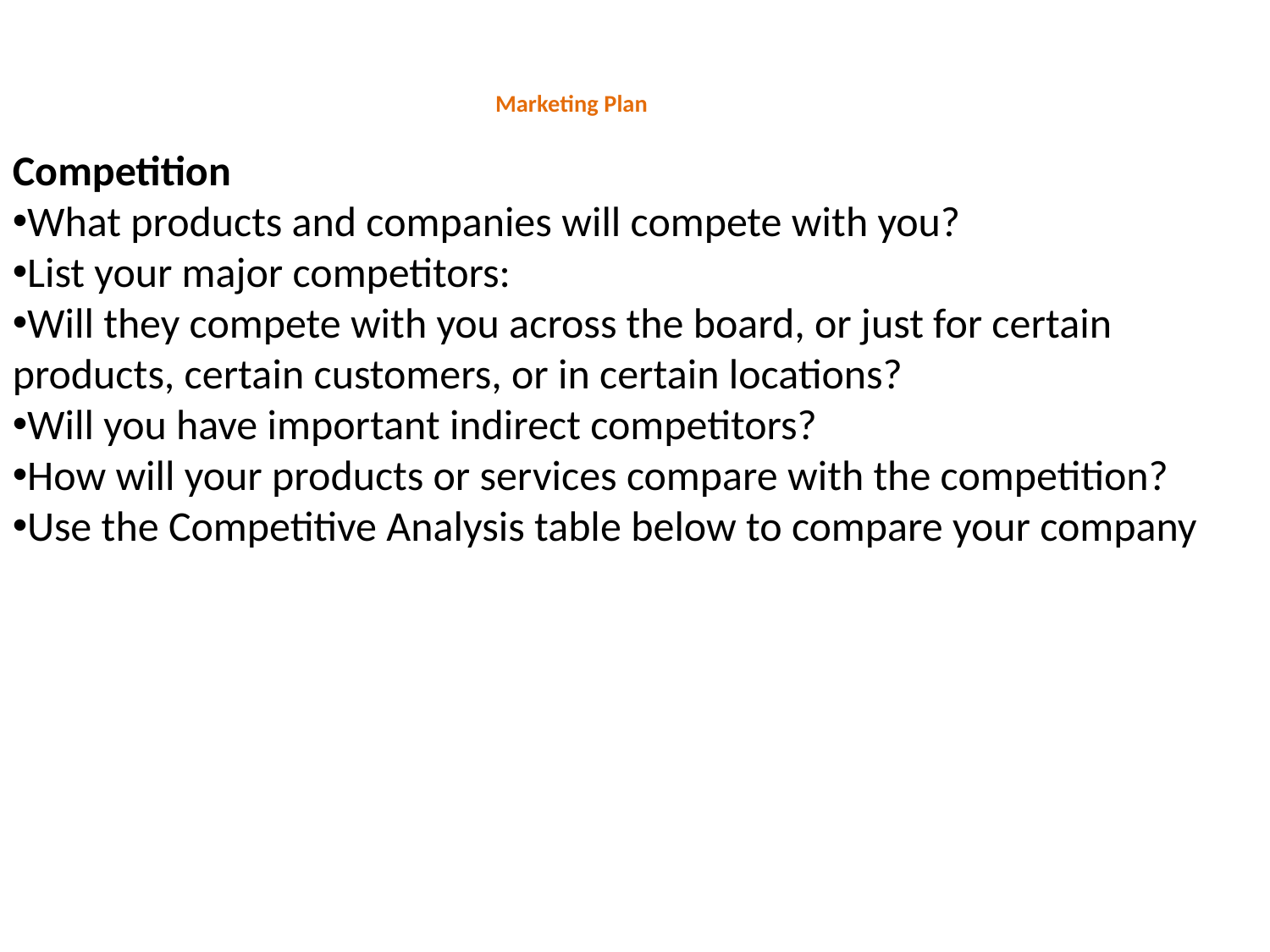

# Marketing Plan
Competition
What products and companies will compete with you?
List your major competitors:
Will they compete with you across the board, or just for certain products, certain customers, or in certain locations?
Will you have important indirect competitors?
How will your products or services compare with the competition?
Use the Competitive Analysis table below to compare your company